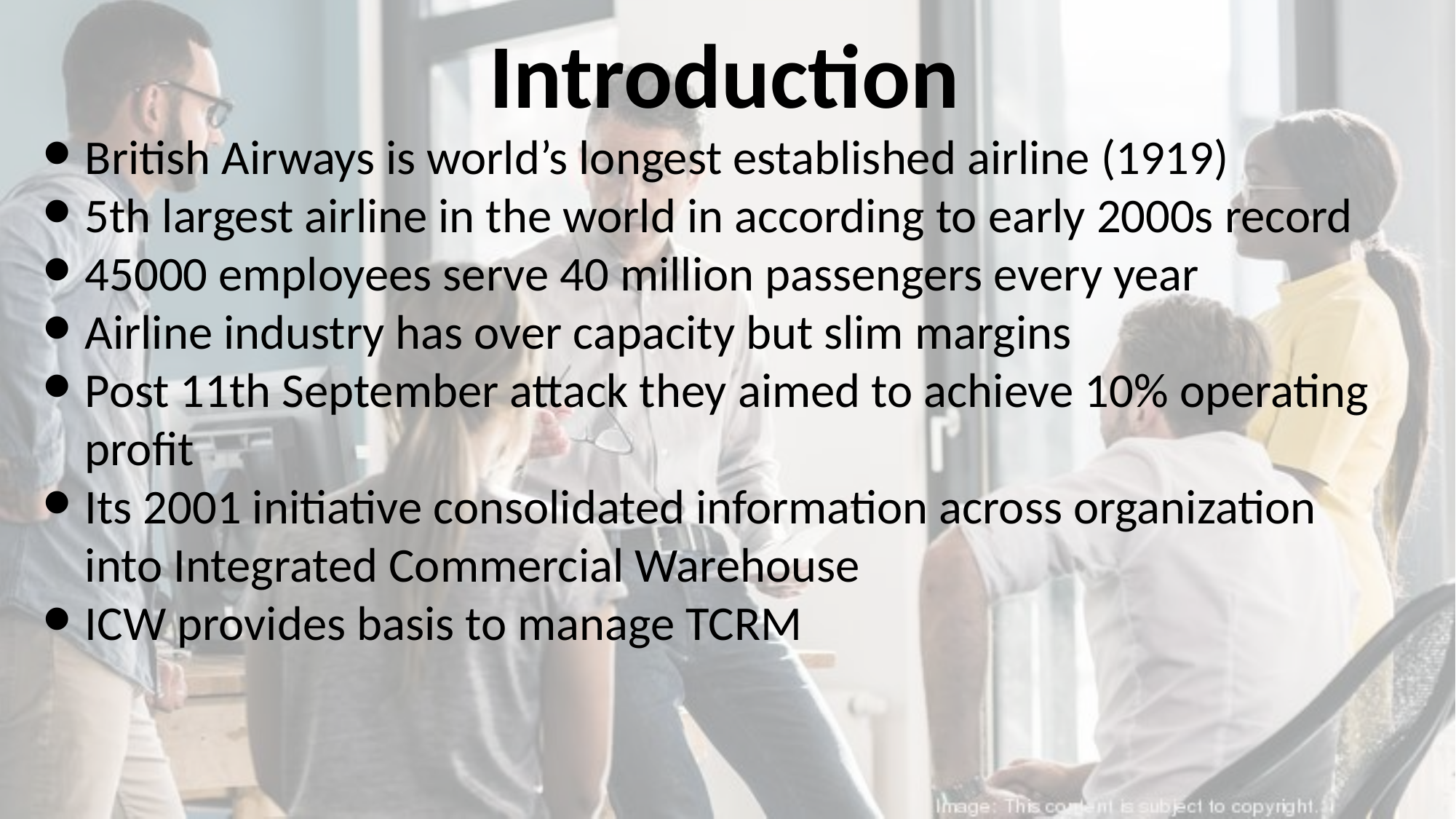

Introduction
British Airways is world’s longest established airline (1919)
5th largest airline in the world in according to early 2000s record
45000 employees serve 40 million passengers every year
Airline industry has over capacity but slim margins
Post 11th September attack they aimed to achieve 10% operating profit
Its 2001 initiative consolidated information across organization into Integrated Commercial Warehouse
ICW provides basis to manage TCRM